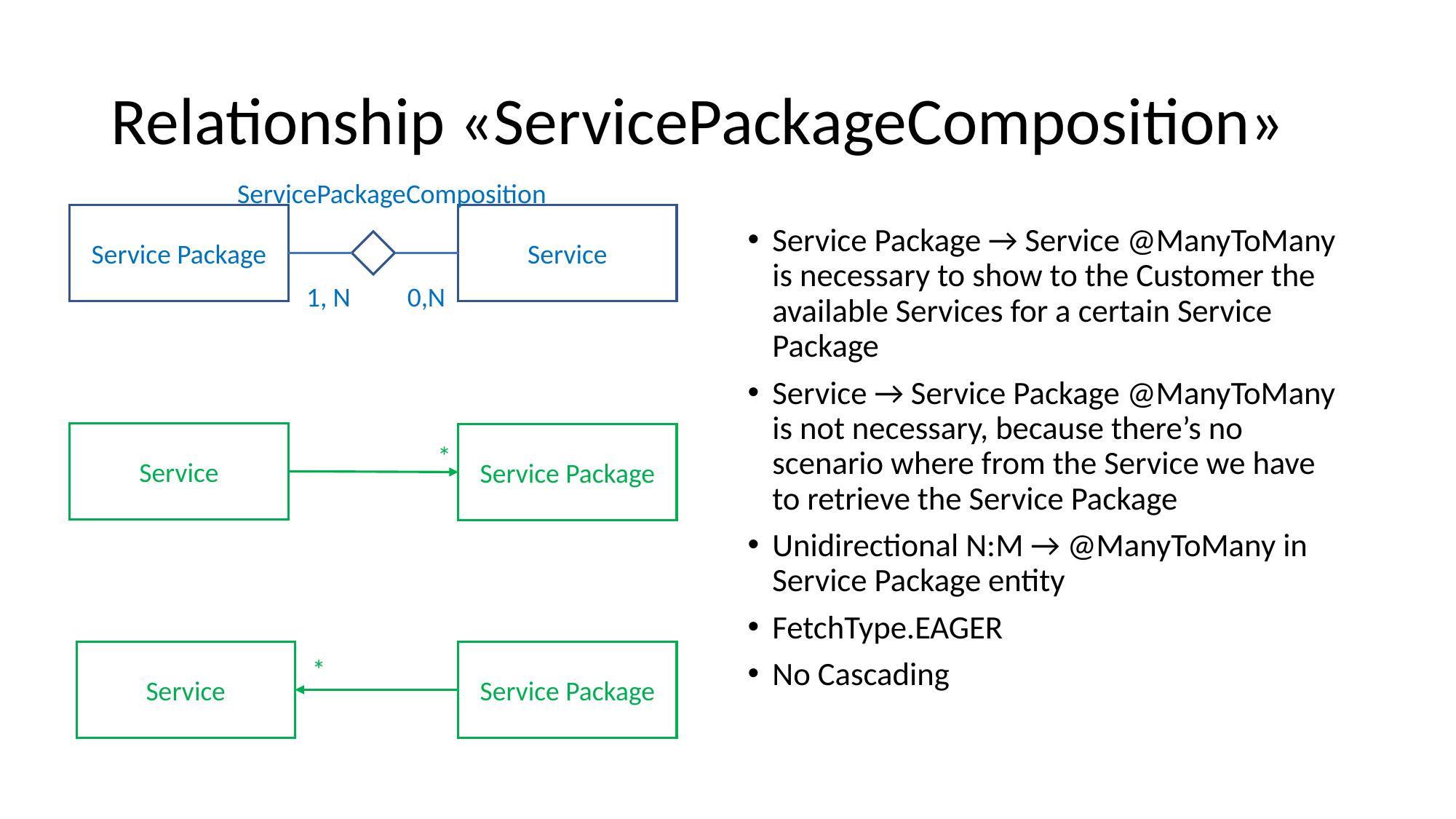

# Relationship «ServicePackageComposition»
ServicePackageComposition
Service Package
Service
Service Package → Service @ManyToMany is necessary to show to the Customer the available Services for a certain Service Package
Service → Service Package @ManyToMany is not necessary, because there’s no scenario where from the Service we have to retrieve the Service Package
Unidirectional N:M → @ManyToMany in Service Package entity
FetchType.EAGER
No Cascading

1, N
0,N
Service
Service Package
*
Service
Service Package
*